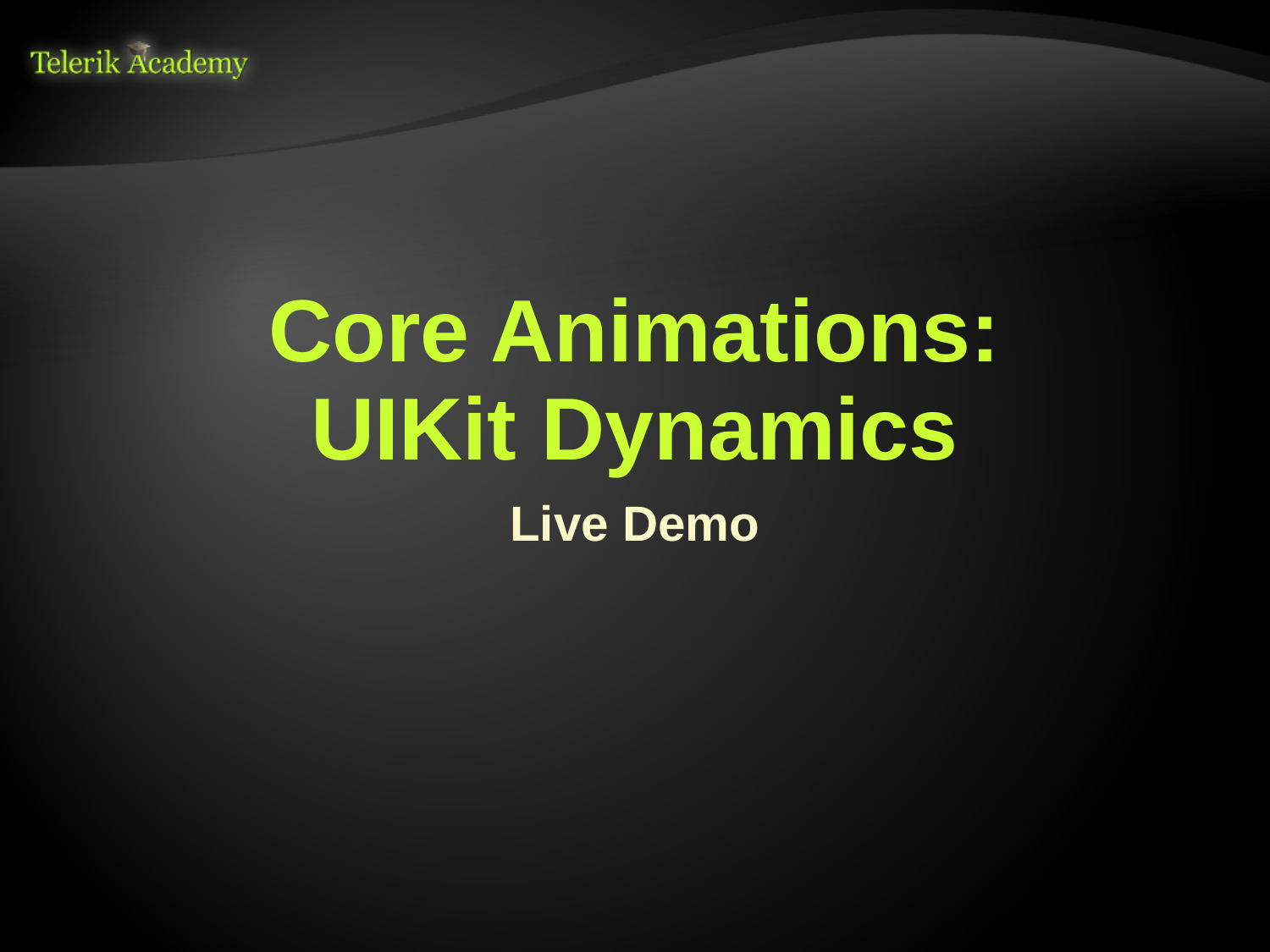

# Core Animations: UIKit Dynamics
Live Demo